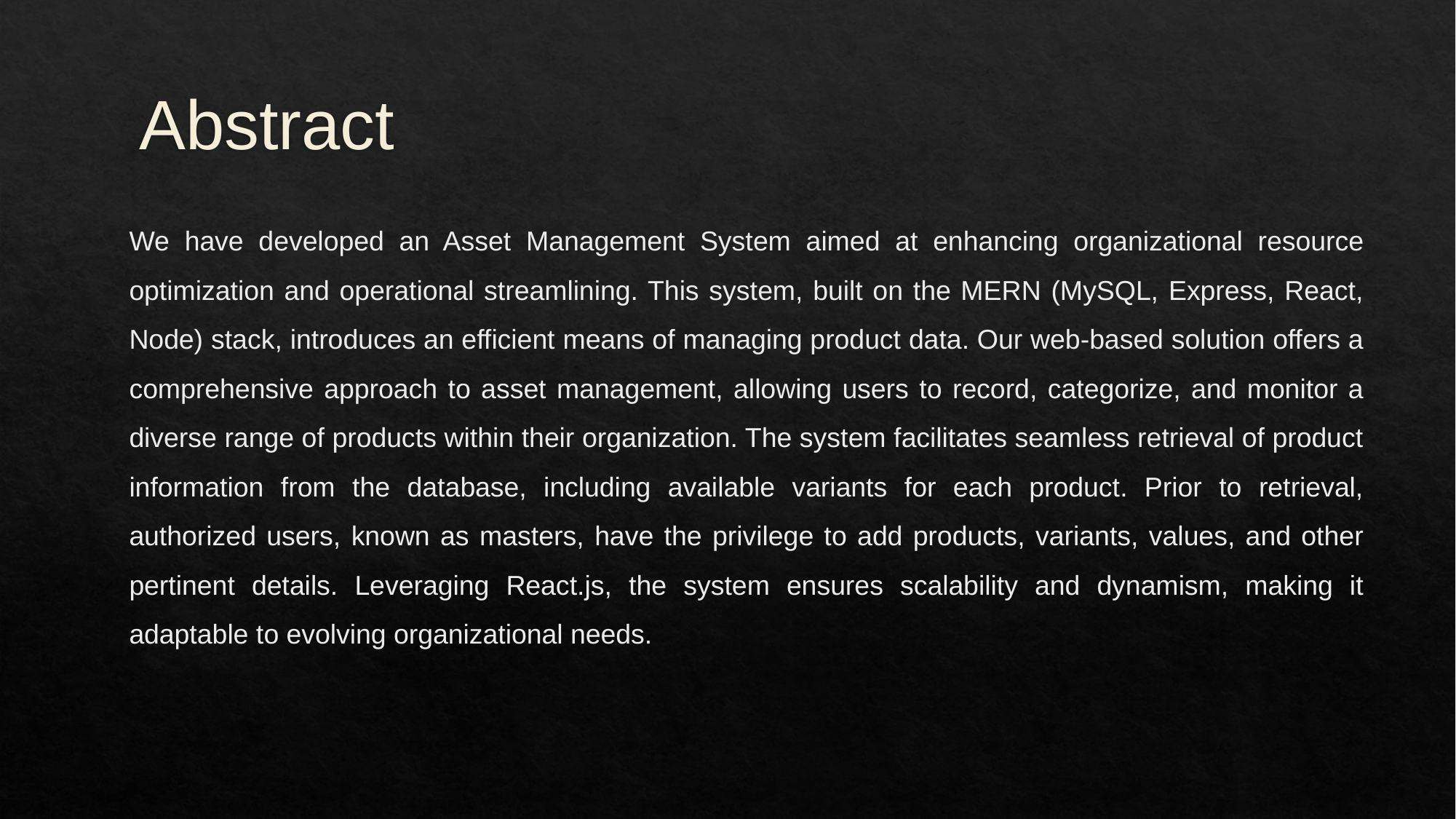

# Abstract
We have developed an Asset Management System aimed at enhancing organizational resource optimization and operational streamlining. This system, built on the MERN (MySQL, Express, React, Node) stack, introduces an efficient means of managing product data. Our web-based solution offers a comprehensive approach to asset management, allowing users to record, categorize, and monitor a diverse range of products within their organization. The system facilitates seamless retrieval of product information from the database, including available variants for each product. Prior to retrieval, authorized users, known as masters, have the privilege to add products, variants, values, and other pertinent details. Leveraging React.js, the system ensures scalability and dynamism, making it adaptable to evolving organizational needs.